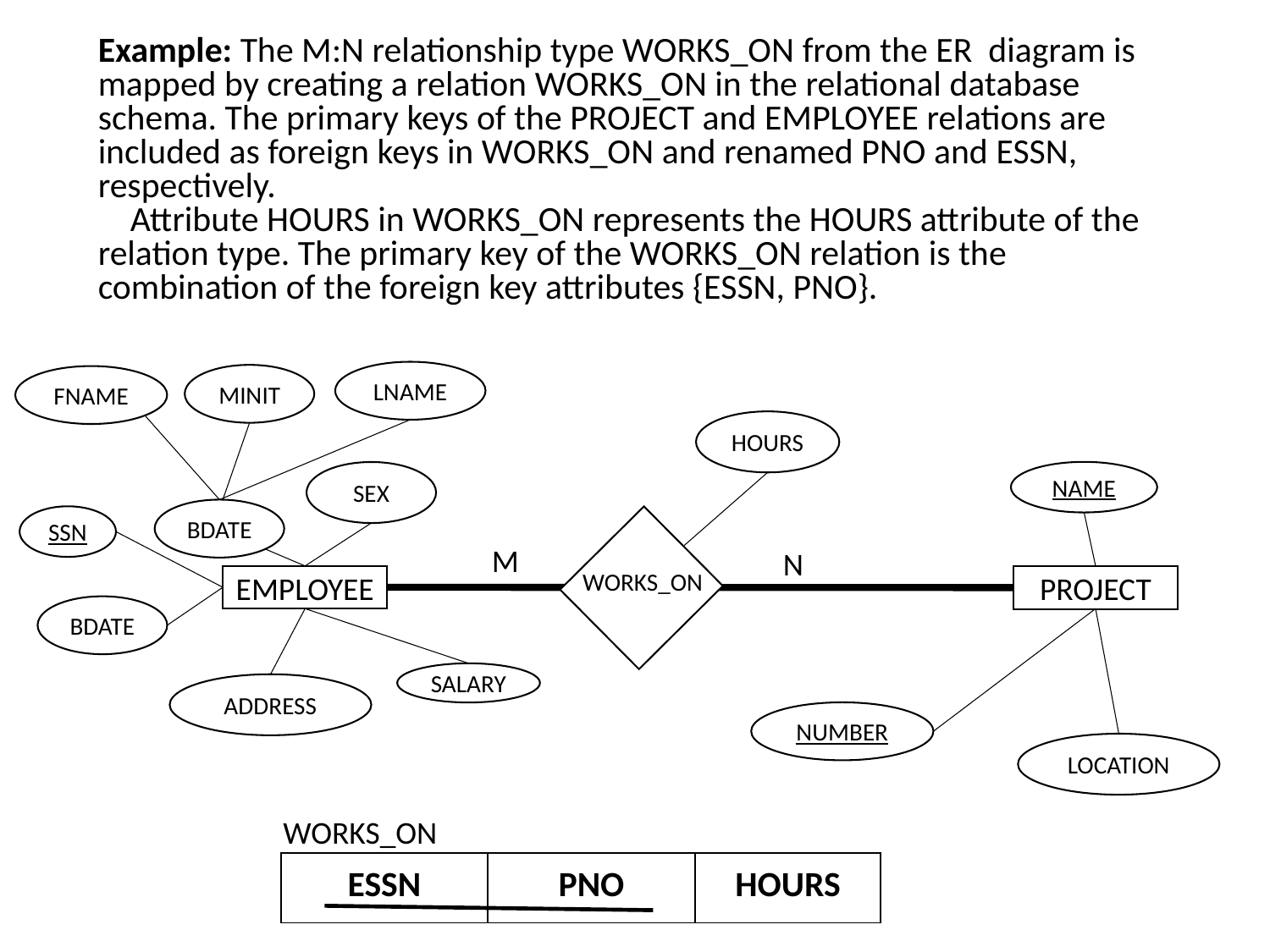

Example: The M:N relationship type WORKS_ON from the ER  diagram is mapped by creating a relation WORKS_ON in the relational database schema. The primary keys of the PROJECT and EMPLOYEE relations are included as foreign keys in WORKS_ON and renamed PNO and ESSN, respectively.
    Attribute HOURS in WORKS_ON represents the HOURS attribute of the relation type. The primary key of the WORKS_ON relation is the combination of the foreign key attributes {ESSN, PNO}.
LNAME
MINIT
FNAME
HOURS
NAME
SEX
BDATE
SSN

M
N
WORKS_ON
EMPLOYEE
PROJECT

BDATE

SALARY
ADDRESS
NUMBER
LOCATION
WORKS_ON
| ESSN | PNO | HOURS |
| --- | --- | --- |